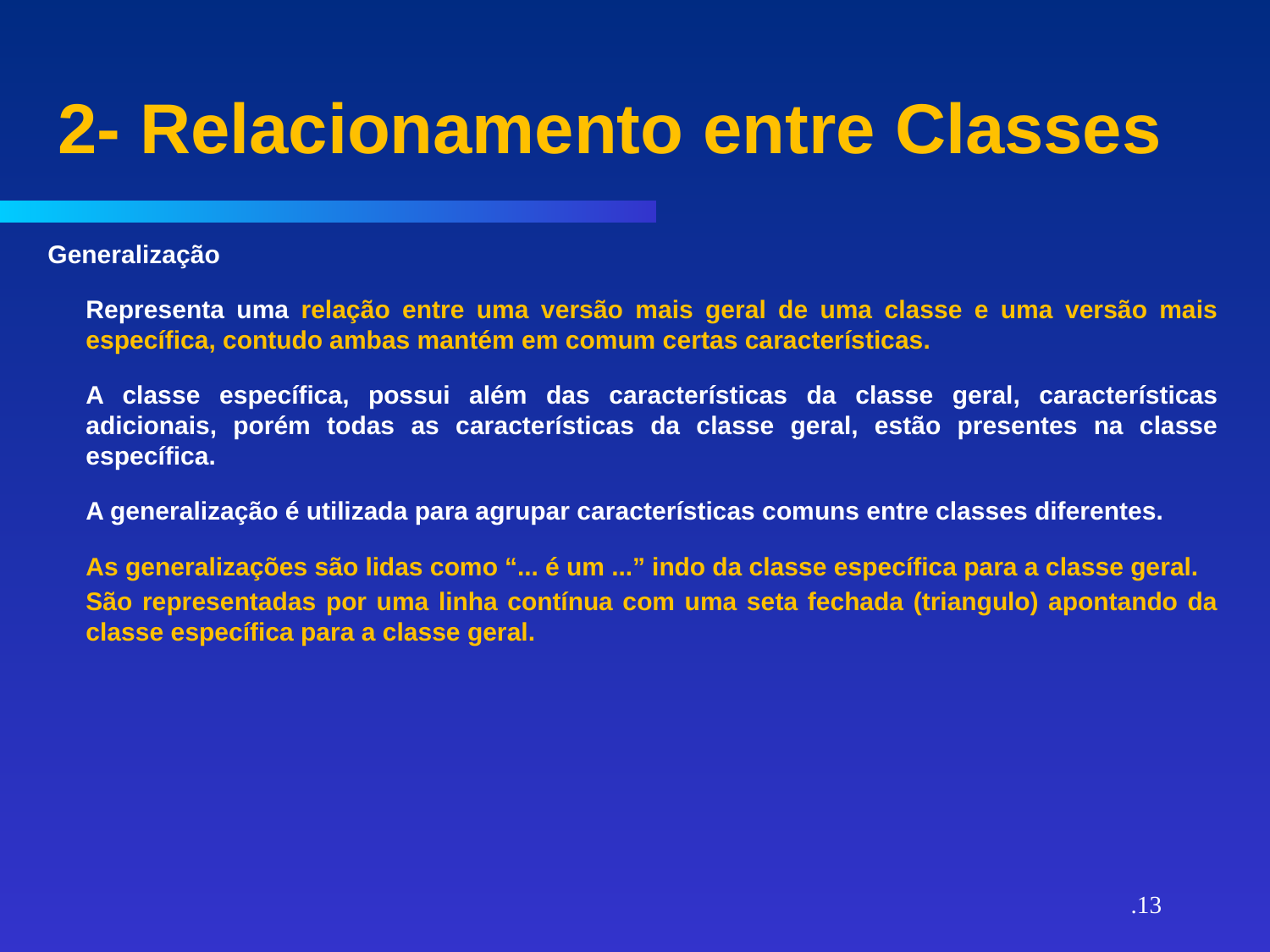

# 2- Relacionamento entre Classes

Generalização

	Representa uma relação entre uma versão mais geral de uma classe e uma versão mais específica, contudo ambas mantém em comum certas características.

	A classe específica, possui além das características da classe geral, características adicionais, porém todas as características da classe geral, estão presentes na classe específica.

	A generalização é utilizada para agrupar características comuns entre classes diferentes.

	As generalizações são lidas como “... é um ...” indo da classe específica para a classe geral.
	São representadas por uma linha contínua com uma seta fechada (triangulo) apontando da classe específica para a classe geral.

.13